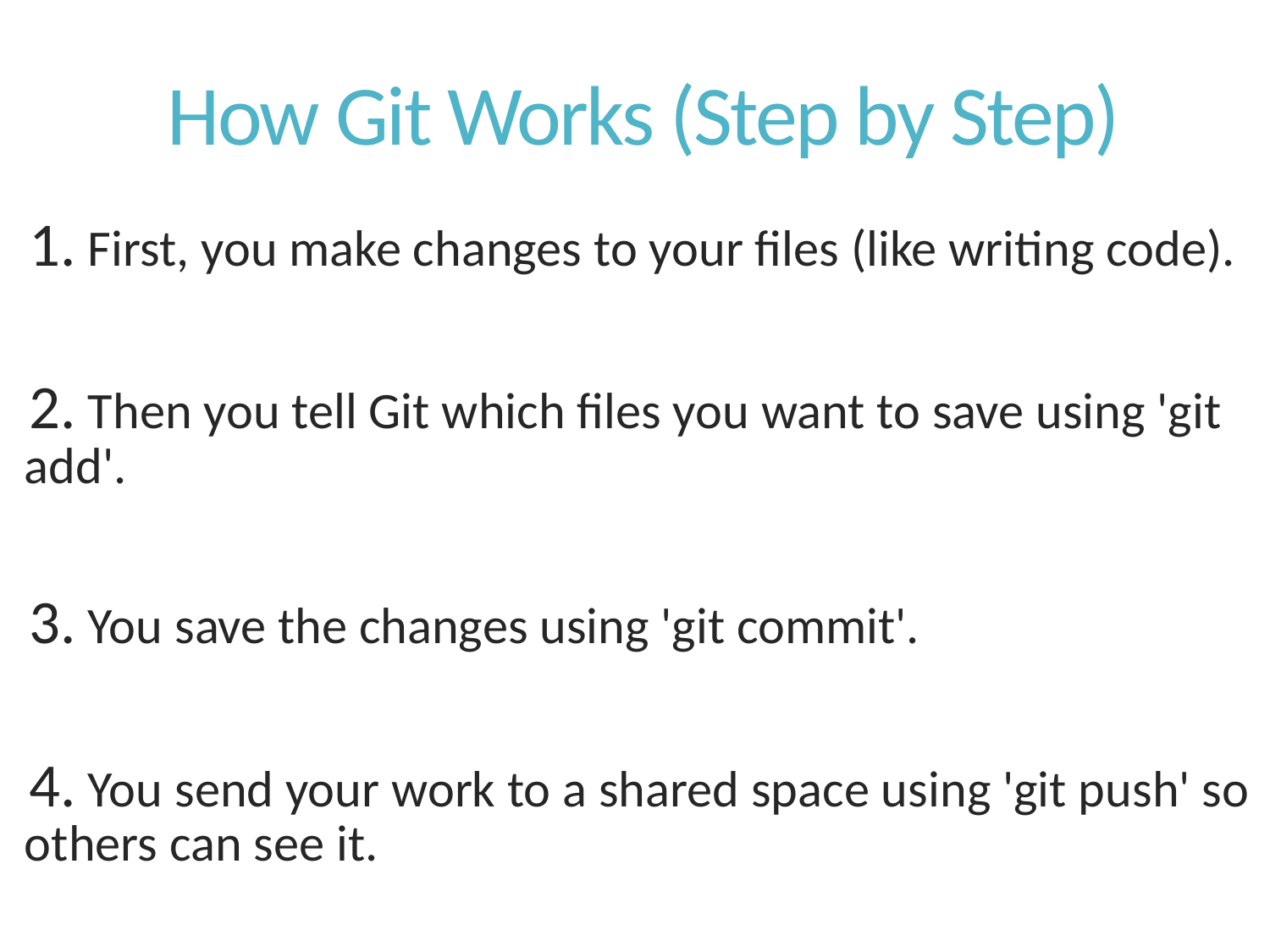

# How Git Works (Step by Step)
1. First, you make changes to your files (like writing code).

2. Then you tell Git which files you want to save using 'git add'.

3. You save the changes using 'git commit'.

4. You send your work to a shared space using 'git push' so others can see it.